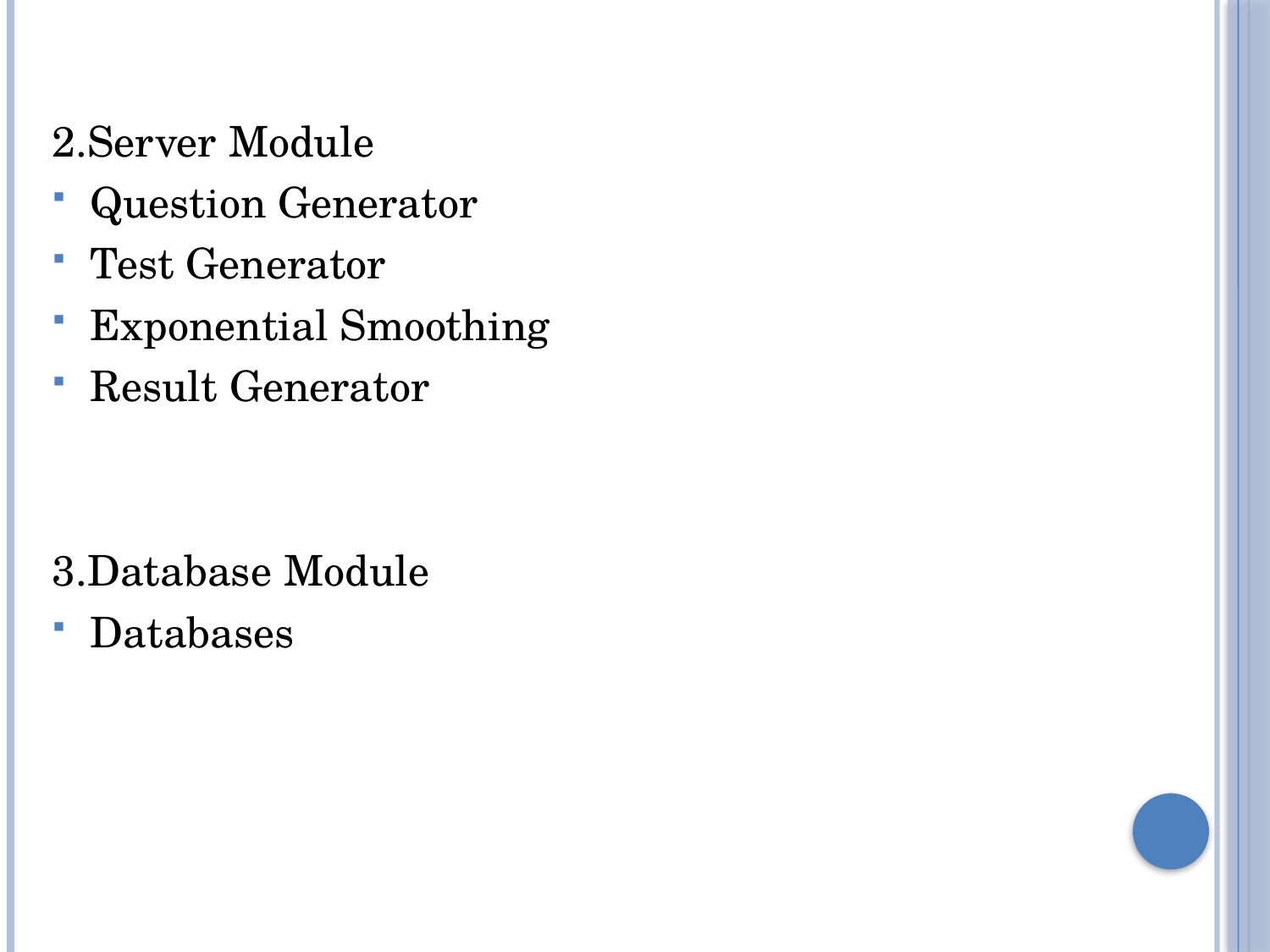

2.Server Module
Question Generator
Test Generator
Exponential Smoothing
Result Generator

3.Database Module
Databases